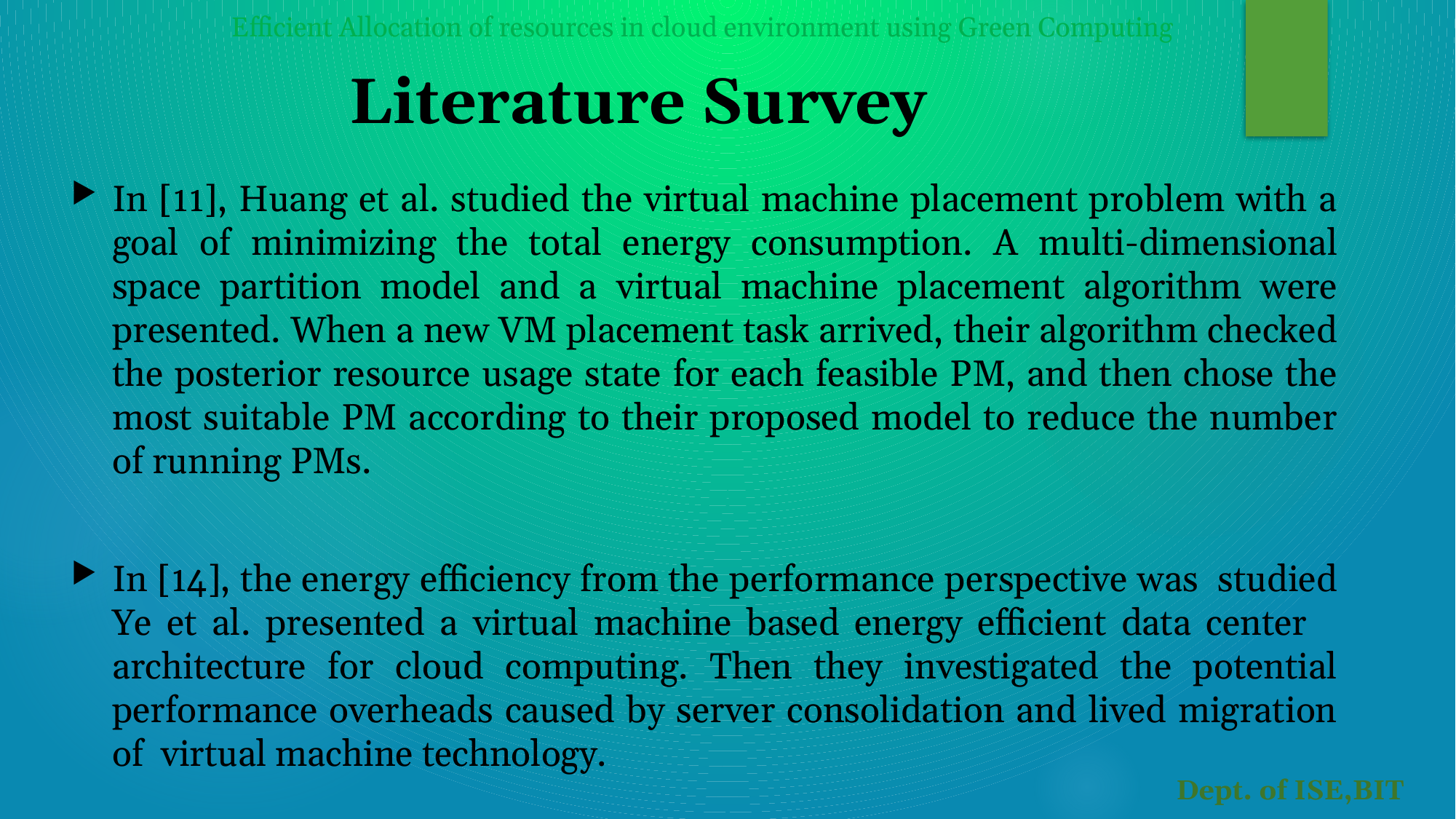

Efficient Allocation of resources in cloud environment using Green Computing
# Literature Survey
In [11], Huang et al. studied the virtual machine placement problem with a goal of minimizing the total energy consumption. A multi-dimensional space partition model and a virtual machine placement algorithm were presented. When a new VM placement task arrived, their algorithm checked the posterior resource usage state for each feasible PM, and then chose the most suitable PM according to their proposed model to reduce the number of running PMs.

In [14], the energy efficiency from the performance perspective was  studied Ye et al. presented a virtual machine based energy efficient data center   architecture for cloud computing. Then they investigated the potential performance overheads caused by server consolidation and lived migration of  virtual machine technology.

Dept. of ISE,BIT